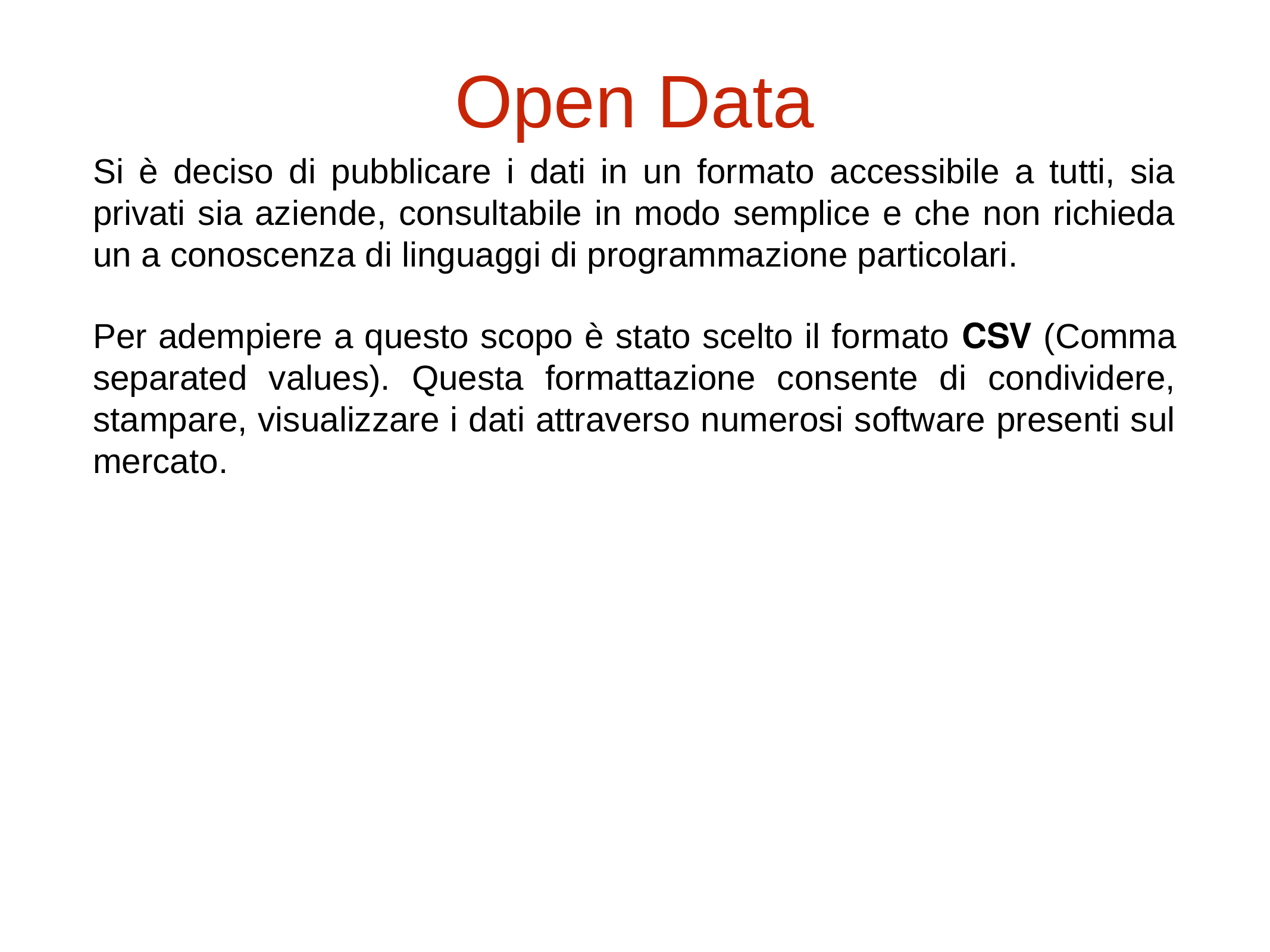

# Open Data
Si è deciso di pubblicare i dati in un formato accessibile a tutti, sia privati sia aziende, consultabile in modo semplice e che non richieda un a conoscenza di linguaggi di programmazione particolari.
Per adempiere a questo scopo è stato scelto il formato CSV (Comma separated values). Questa formattazione consente di condividere, stampare, visualizzare i dati attraverso numerosi software presenti sul mercato.